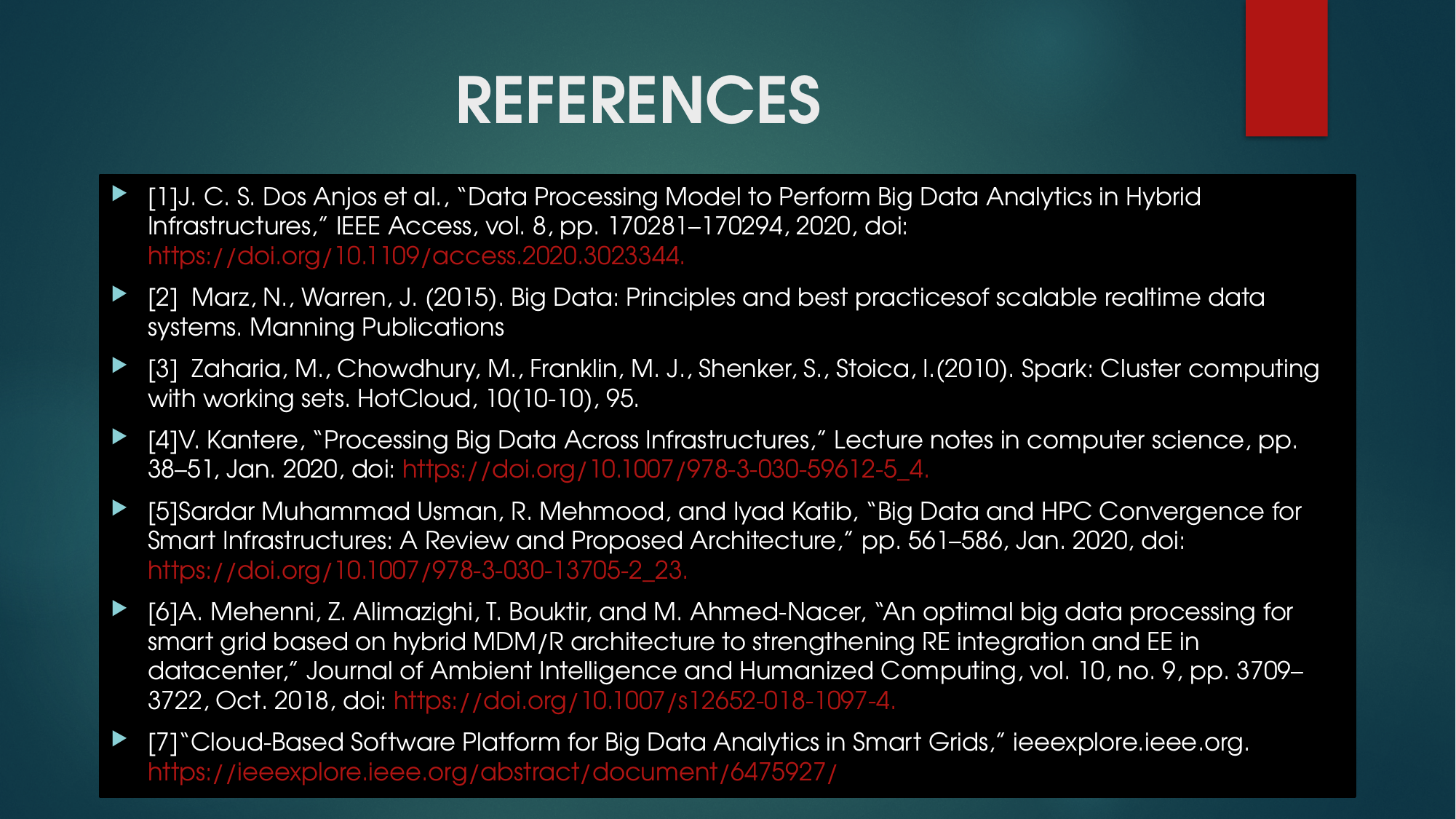

# REFERENCES
[1]J. C. S. Dos Anjos et al., “Data Processing Model to Perform Big Data Analytics in Hybrid Infrastructures,” IEEE Access, vol. 8, pp. 170281–170294, 2020, doi: https://doi.org/10.1109/access.2020.3023344.
‌[2]  Marz, N., Warren, J. (2015). Big Data: Principles and best practicesof scalable realtime data systems. Manning Publications
[3]  Zaharia, M., Chowdhury, M., Franklin, M. J., Shenker, S., Stoica, I.(2010). Spark: Cluster computing with working sets. HotCloud, 10(10-10), 95.
[4]V. Kantere, “Processing Big Data Across Infrastructures,” Lecture notes in computer science, pp. 38–51, Jan. 2020, doi: https://doi.org/10.1007/978-3-030-59612-5_4.
[5]Sardar Muhammad Usman, R. Mehmood, and Iyad Katib, “Big Data and HPC Convergence for Smart Infrastructures: A Review and Proposed Architecture,” pp. 561–586, Jan. 2020, doi: https://doi.org/10.1007/978-3-030-13705-2_23.
[6]A. Mehenni, Z. Alimazighi, T. Bouktir, and M. Ahmed-Nacer, “An optimal big data processing for smart grid based on hybrid MDM/R architecture to strengthening RE integration and EE in datacenter,” Journal of Ambient Intelligence and Humanized Computing, vol. 10, no. 9, pp. 3709–3722, Oct. 2018, doi: https://doi.org/10.1007/s12652-018-1097-4.
[7]“Cloud-Based Software Platform for Big Data Analytics in Smart Grids,” ieeexplore.ieee.org. https://ieeexplore.ieee.org/abstract/document/6475927/